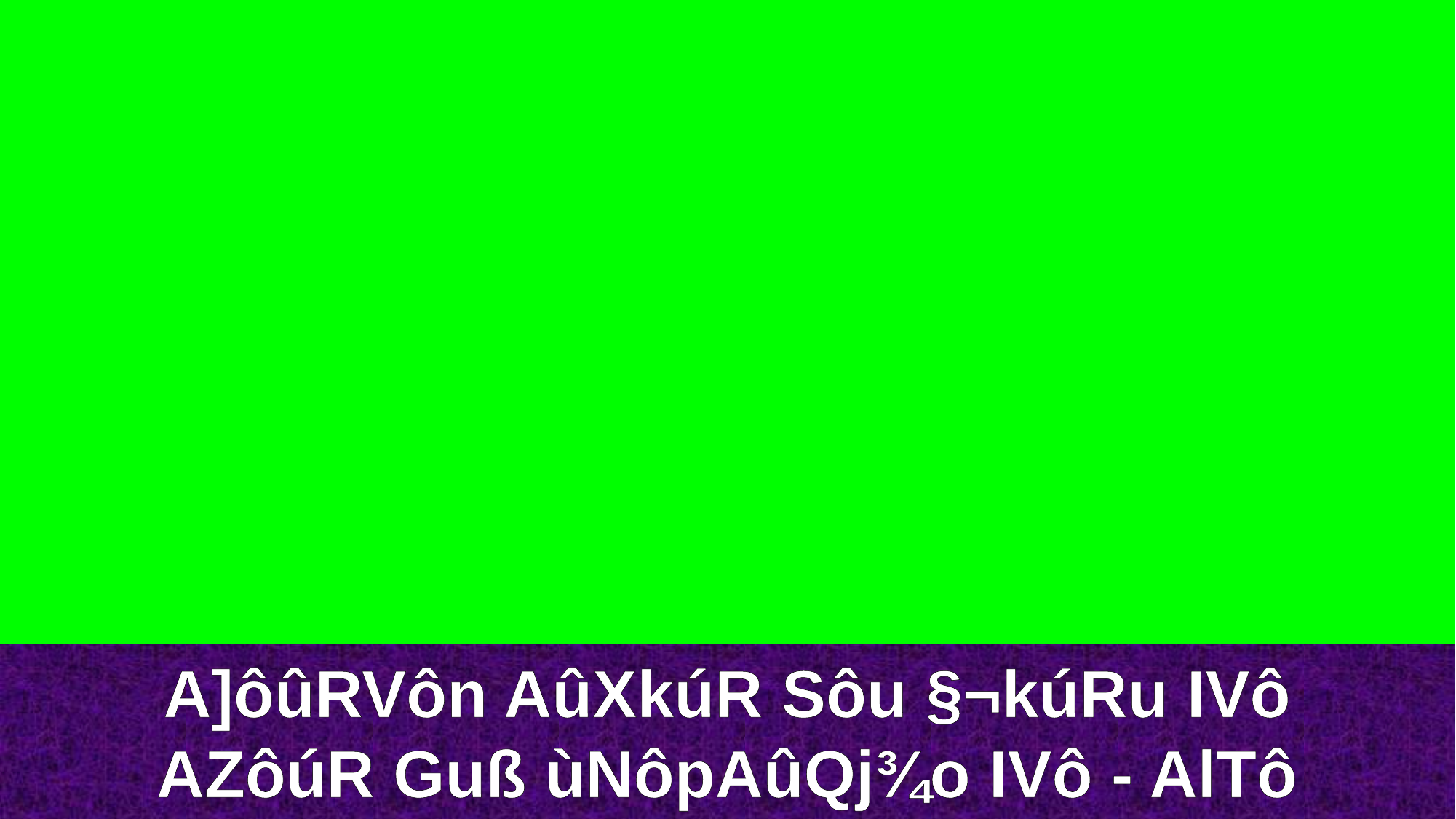

A]ôûRVôn AûXkúR Sôu §¬kúRu IVô
AZôúR Guß ùNôpAûQj¾o IVô - AlTô